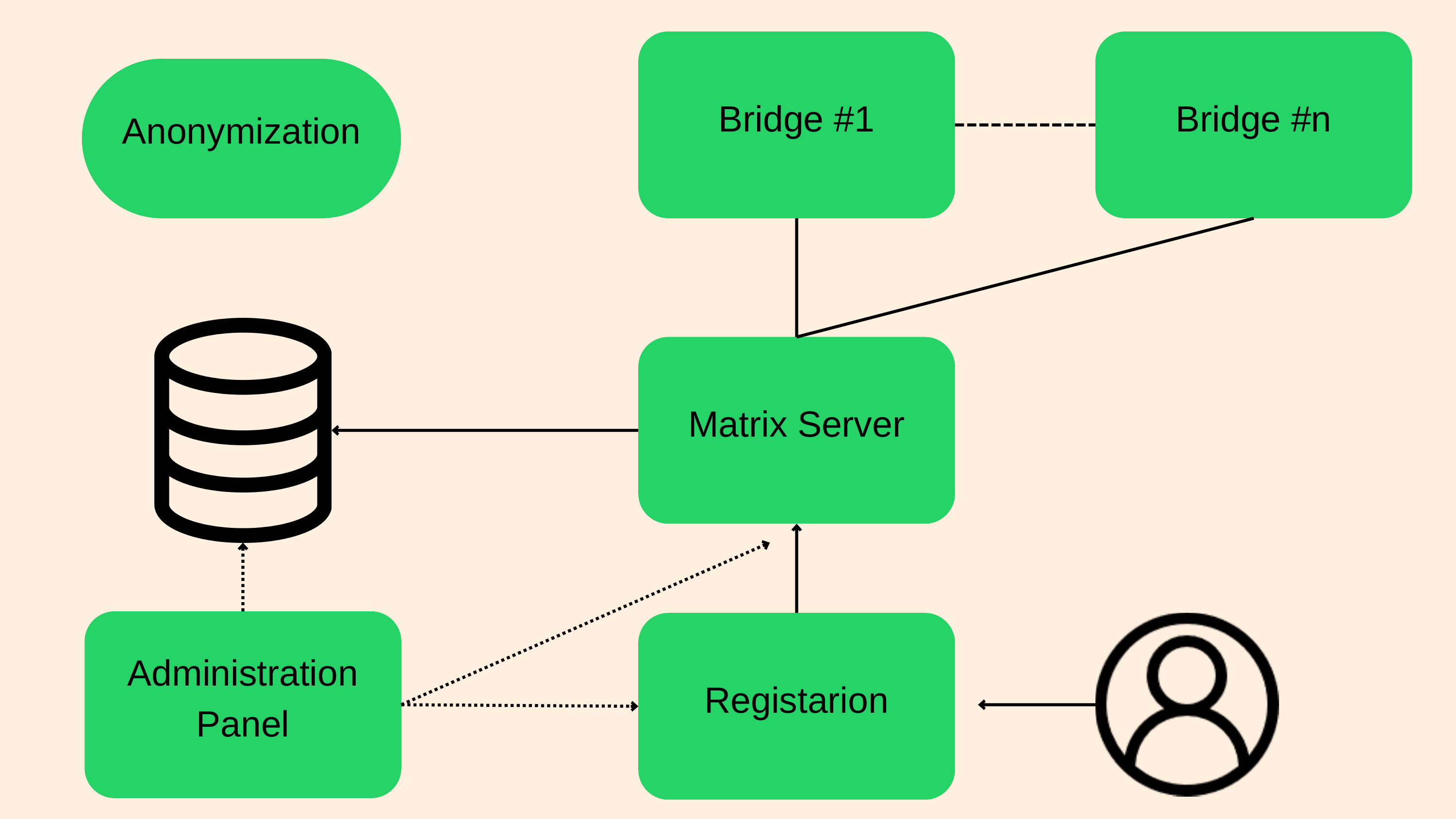

Bridge #1

Bridge #n

Anonymization

Matrix Server

Administration
Panel

Registarion